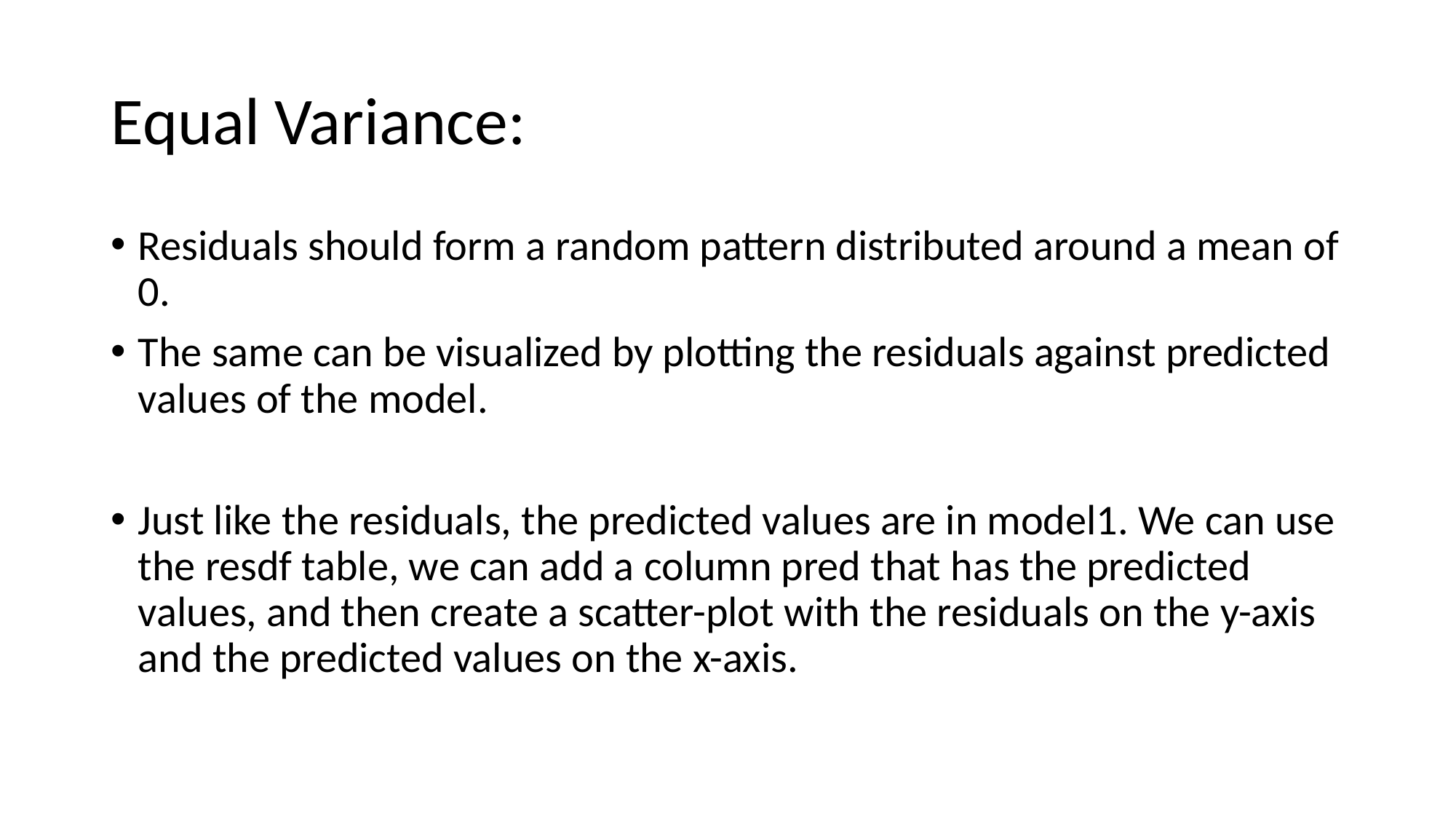

# Equal Variance:
Residuals should form a random pattern distributed around a mean of 0.
The same can be visualized by plotting the residuals against predicted values of the model.

Just like the residuals, the predicted values are in model1. We can use the resdf table, we can add a column pred that has the predicted values, and then create a scatter-plot with the residuals on the y-axis and the predicted values on the x-axis.